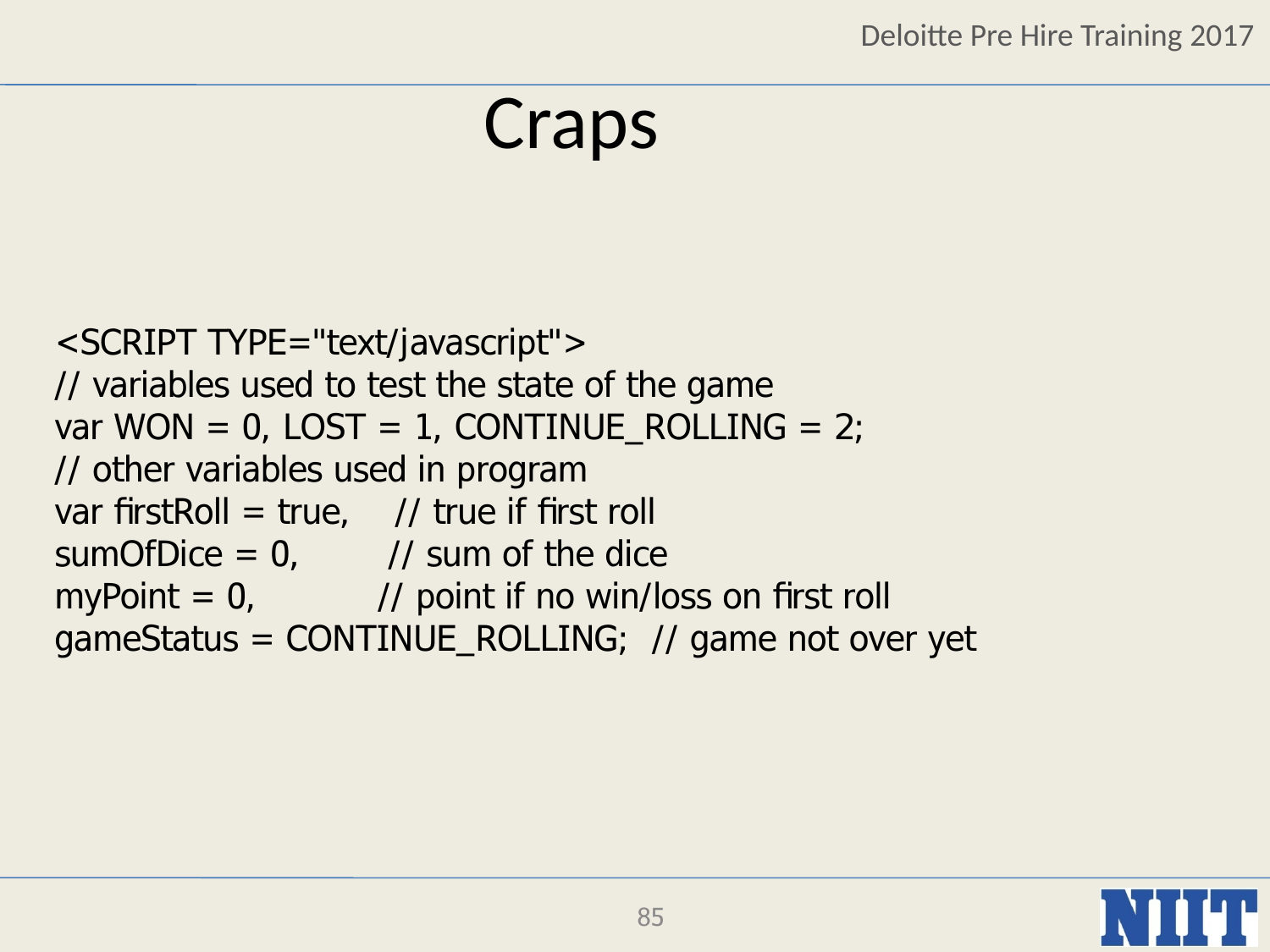

Craps
<SCRIPT TYPE="text/javascript">
// variables used to test the state of the game
var WON = 0, LOST = 1, CONTINUE_ROLLING = 2;
// other variables used in program
var firstRoll = true,    // true if first roll
sumOfDice = 0,        // sum of the dice
myPoint = 0,           // point if no win/loss on first roll
gameStatus = CONTINUE_ROLLING;  // game not over yet
85